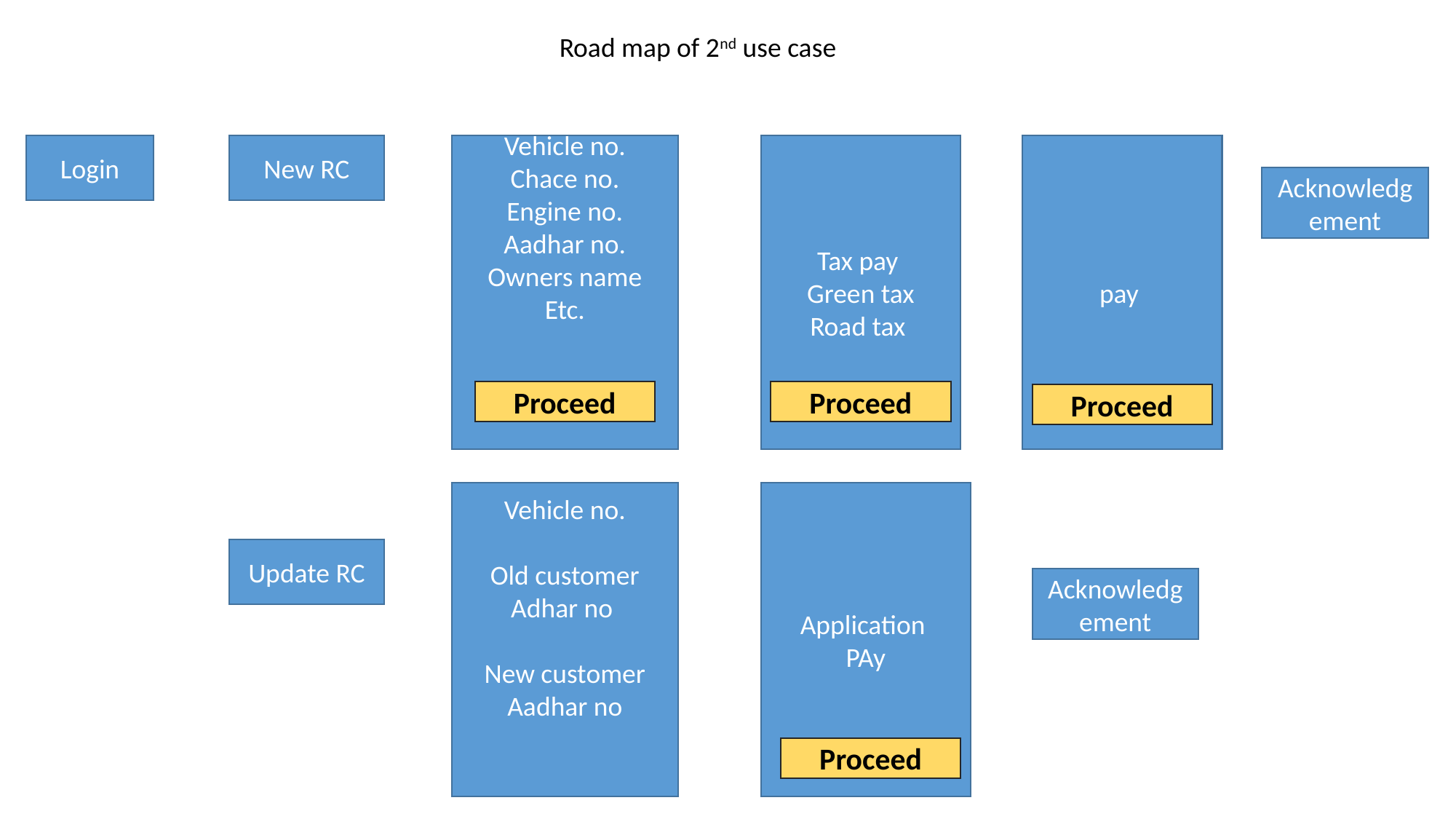

Road map of 2nd use case
pay
Tax pay
Green tax
Road tax
Vehicle no.
Chace no.
Engine no.
Aadhar no.
Owners name
Etc.

Login
New RC
Acknowledgement
Proceed
Proceed
Proceed

Vehicle no.

Old customer
Adhar no

New customer
Aadhar no

Application
PAy
Update RC
Acknowledgement
Proceed